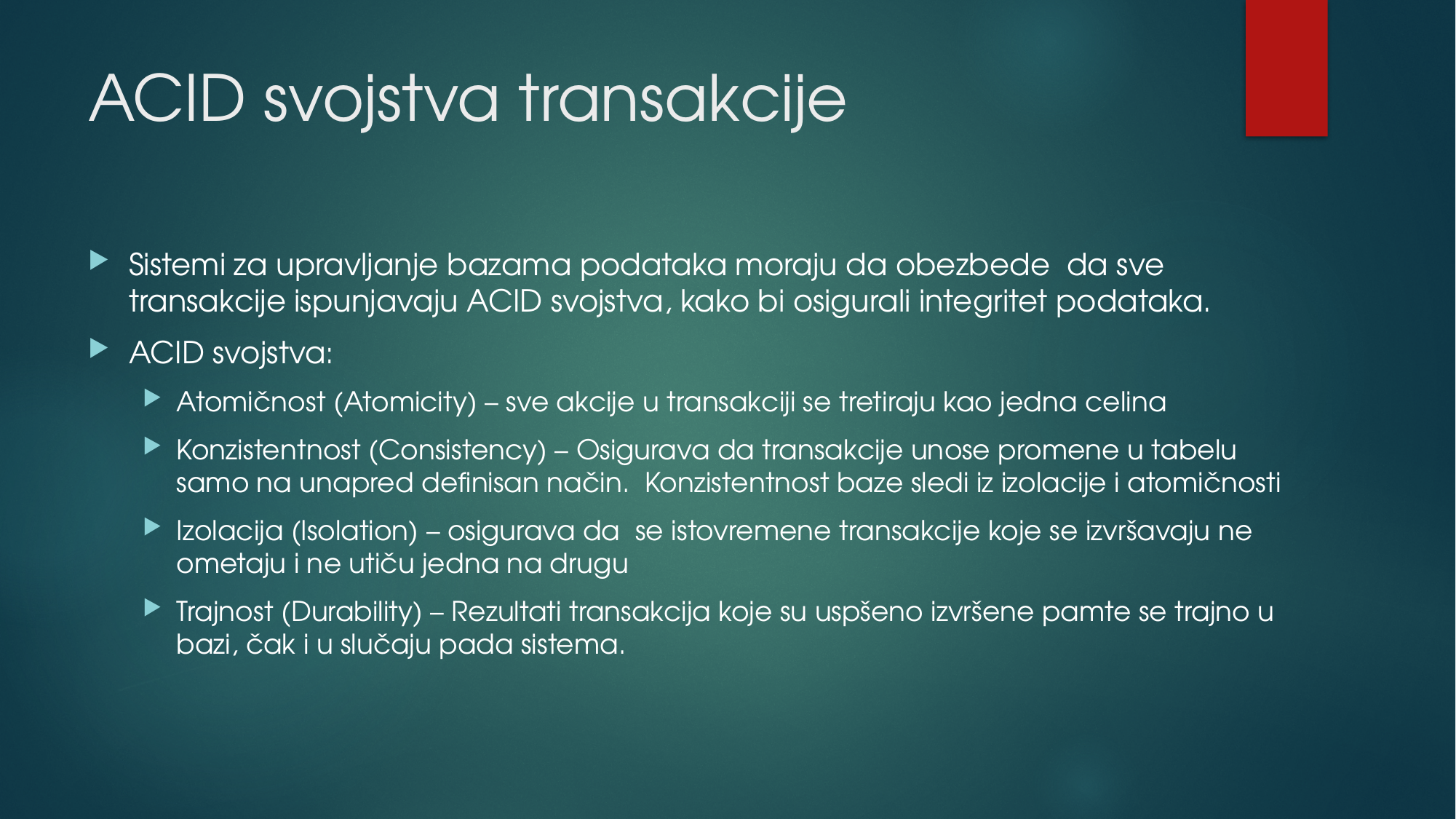

# ACID svojstva transakcije
Sistemi za upravljanje bazama podataka moraju da obezbede  da sve transakcije ispunjavaju ACID svojstva, kako bi osigurali integritet podataka.
ACID svojstva:
Atomičnost (Atomicity) – sve akcije u transakciji se tretiraju kao jedna celina
Konzistentnost (Consistency) – Osigurava da transakcije unose promene u tabelu samo na unapred definisan način.  Konzistentnost baze sledi iz izolacije i atomičnosti
Izolacija (Isolation) – osigurava da  se istovremene transakcije koje se izvršavaju ne ometaju i ne utiču jedna na drugu
Trajnost (Durability) – Rezultati transakcija koje su uspšeno izvršene pamte se trajno u bazi, čak i u slučaju pada sistema.